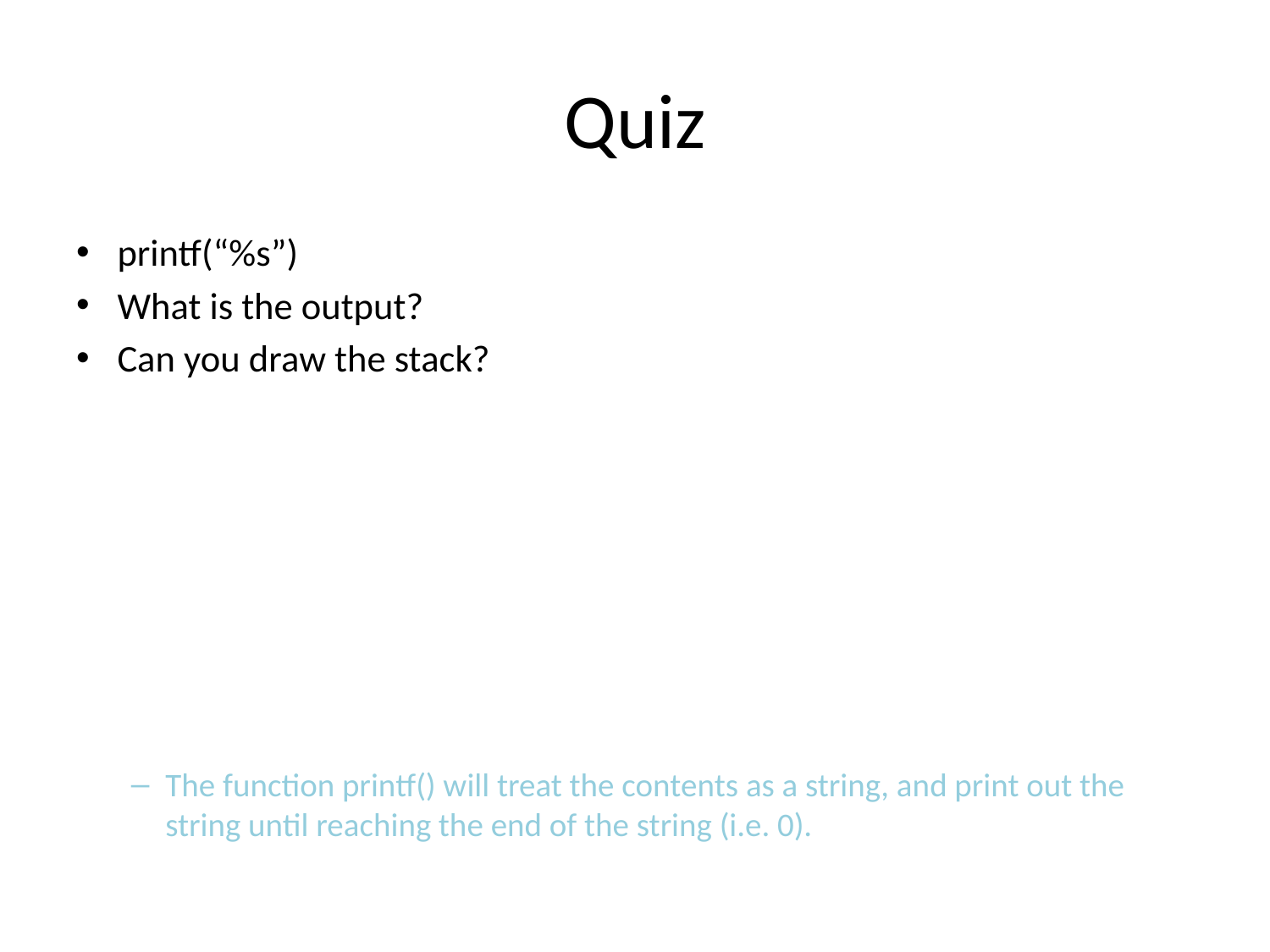

# Quiz
printf(“%s”)
What is the output?
Can you draw the stack?

The function printf() will treat the contents as a string, and print out the string until reaching the end of the string (i.e. 0).